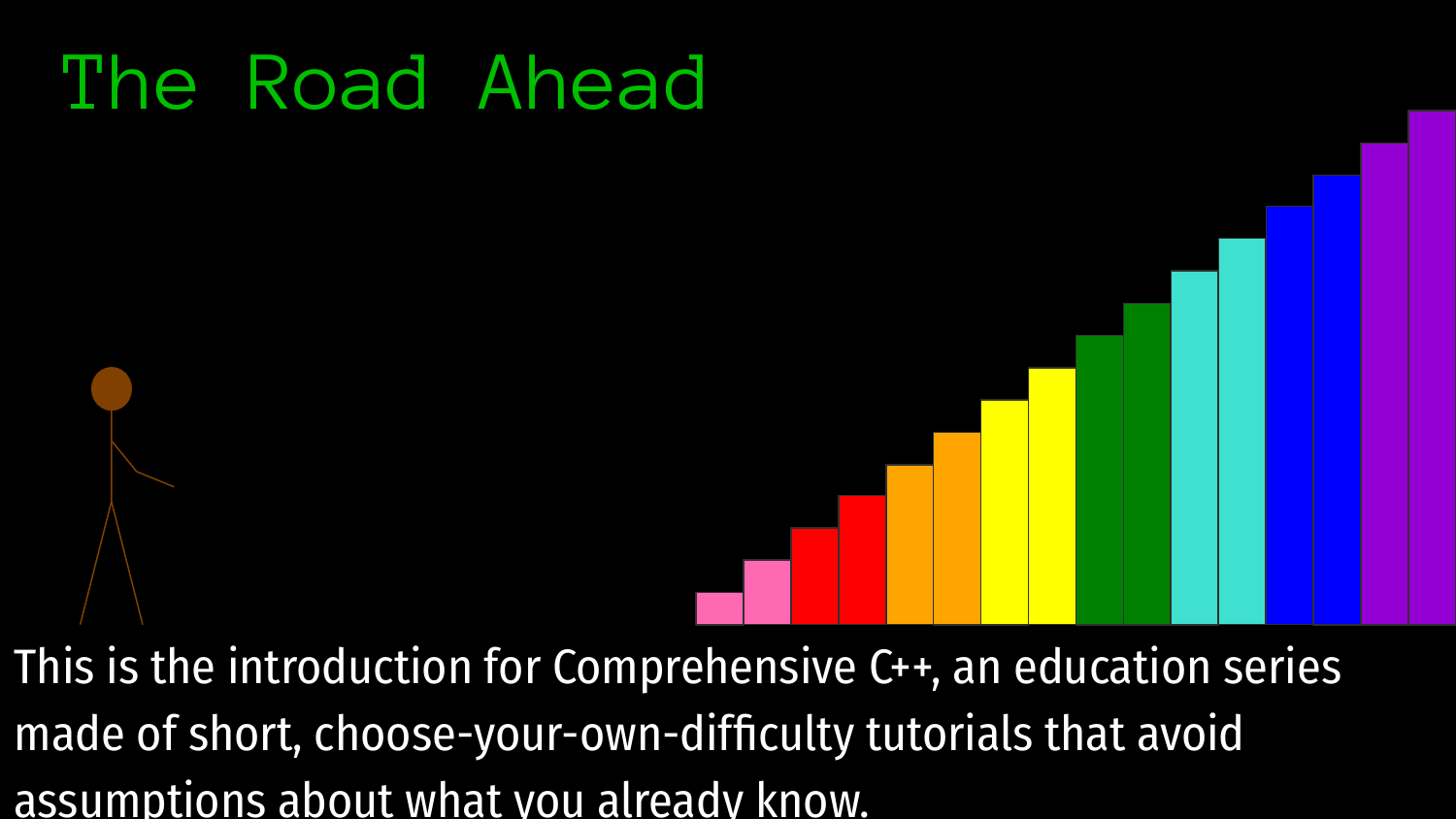

The Road Ahead

This is the introduction for Comprehensive C++, an education series made of short, choose-your-own-difficulty tutorials that avoid assumptions about what you already know.